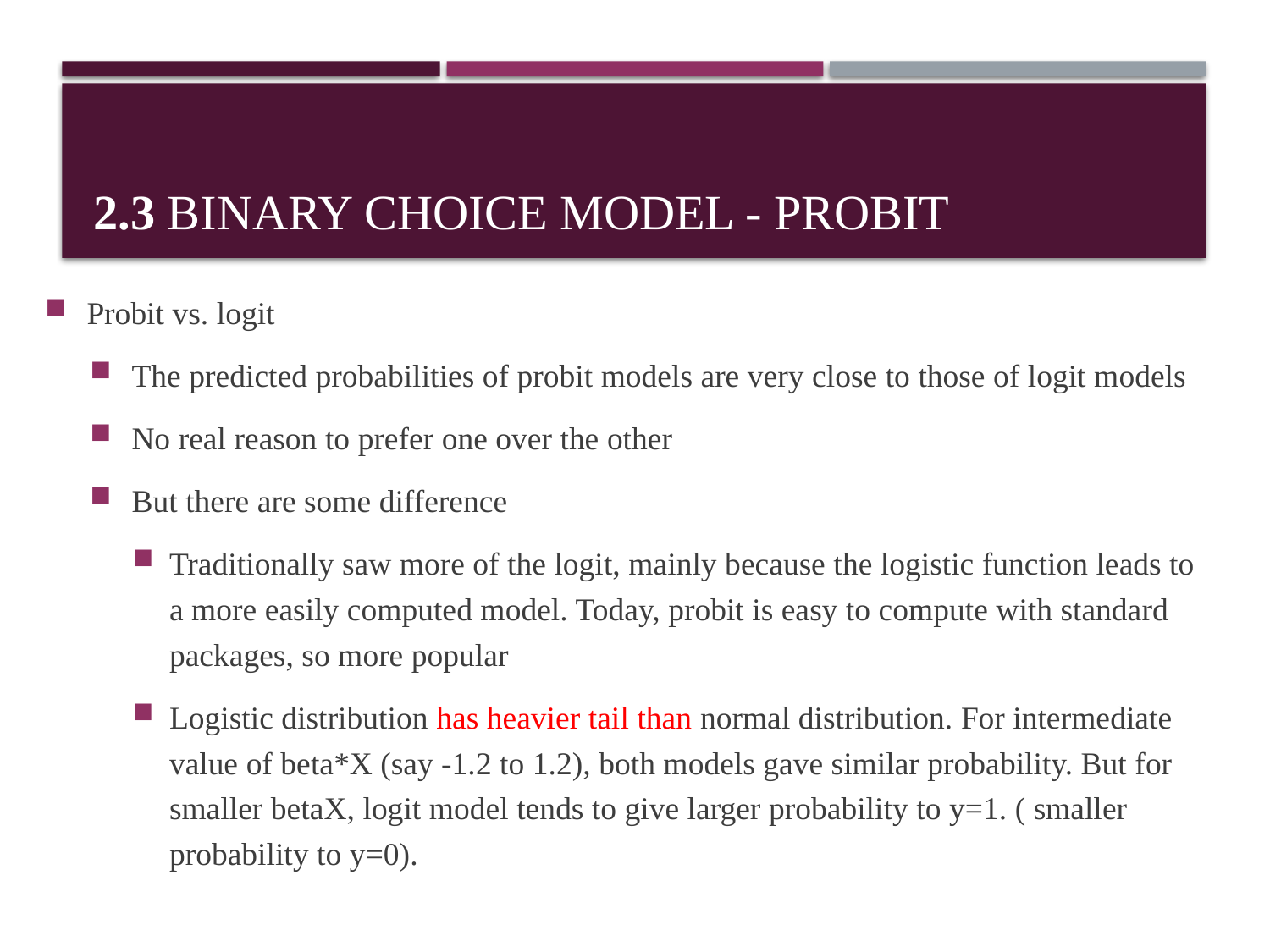

# 2.3 Binary Choice Model - Probit
Probit vs. logit
The predicted probabilities of probit models are very close to those of logit models
No real reason to prefer one over the other
But there are some difference
Traditionally saw more of the logit, mainly because the logistic function leads to a more easily computed model. Today, probit is easy to compute with standard packages, so more popular
Logistic distribution has heavier tail than normal distribution. For intermediate value of beta*X (say -1.2 to 1.2), both models gave similar probability. But for smaller betaX, logit model tends to give larger probability to y=1. ( smaller probability to y=0).